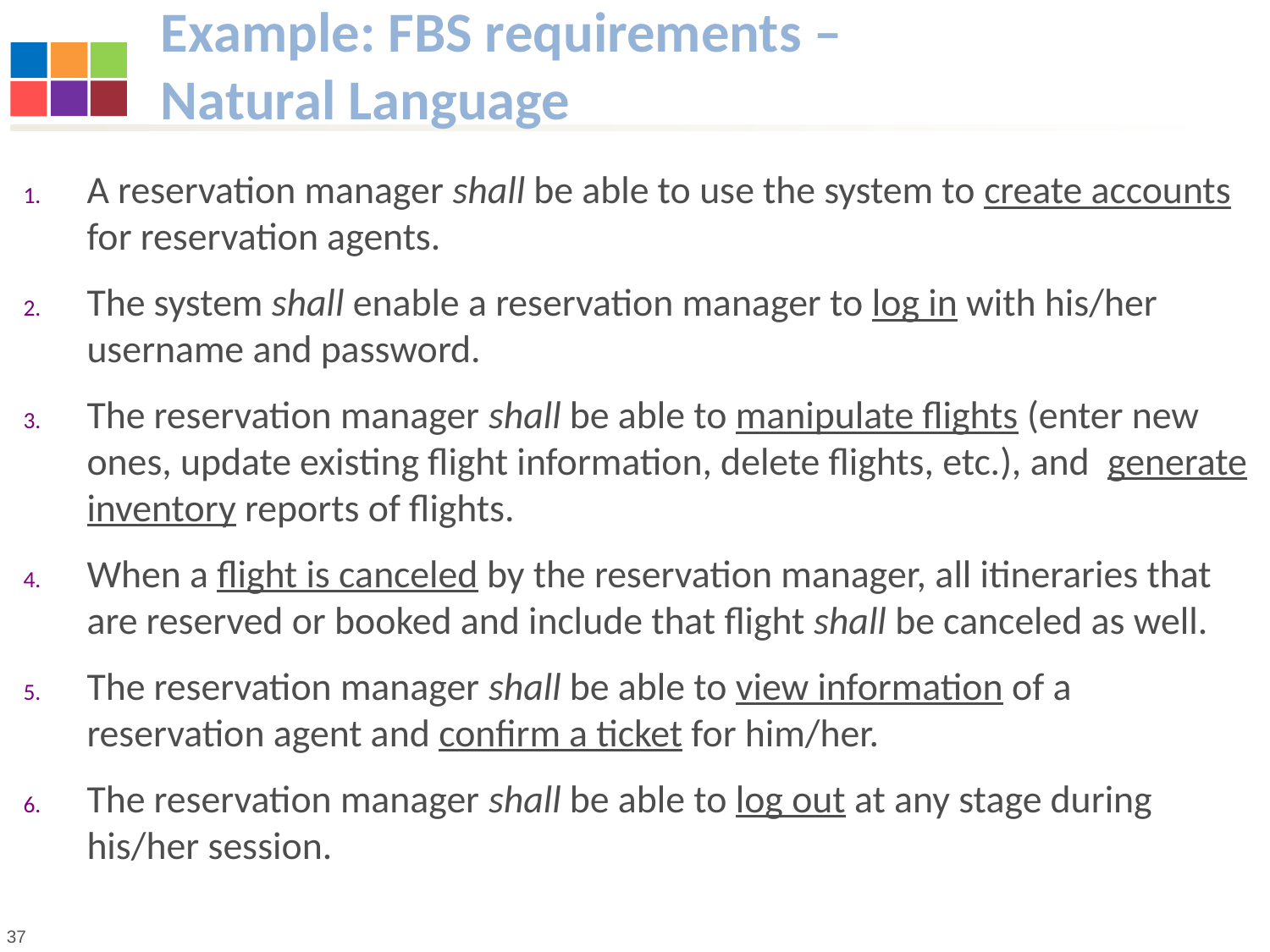

# Example: FBS requirements – Natural Language
A reservation manager shall be able to use the system to create accounts for reservation agents.
The system shall enable a reservation manager to log in with his/her username and password.
The reservation manager shall be able to manipulate flights (enter new ones, update existing flight information, delete flights, etc.), and  generate inventory reports of flights.
When a flight is canceled by the reservation manager, all itineraries that are reserved or booked and include that flight shall be canceled as well.
The reservation manager shall be able to view information of a reservation agent and confirm a ticket for him/her.
The reservation manager shall be able to log out at any stage during his/her session.